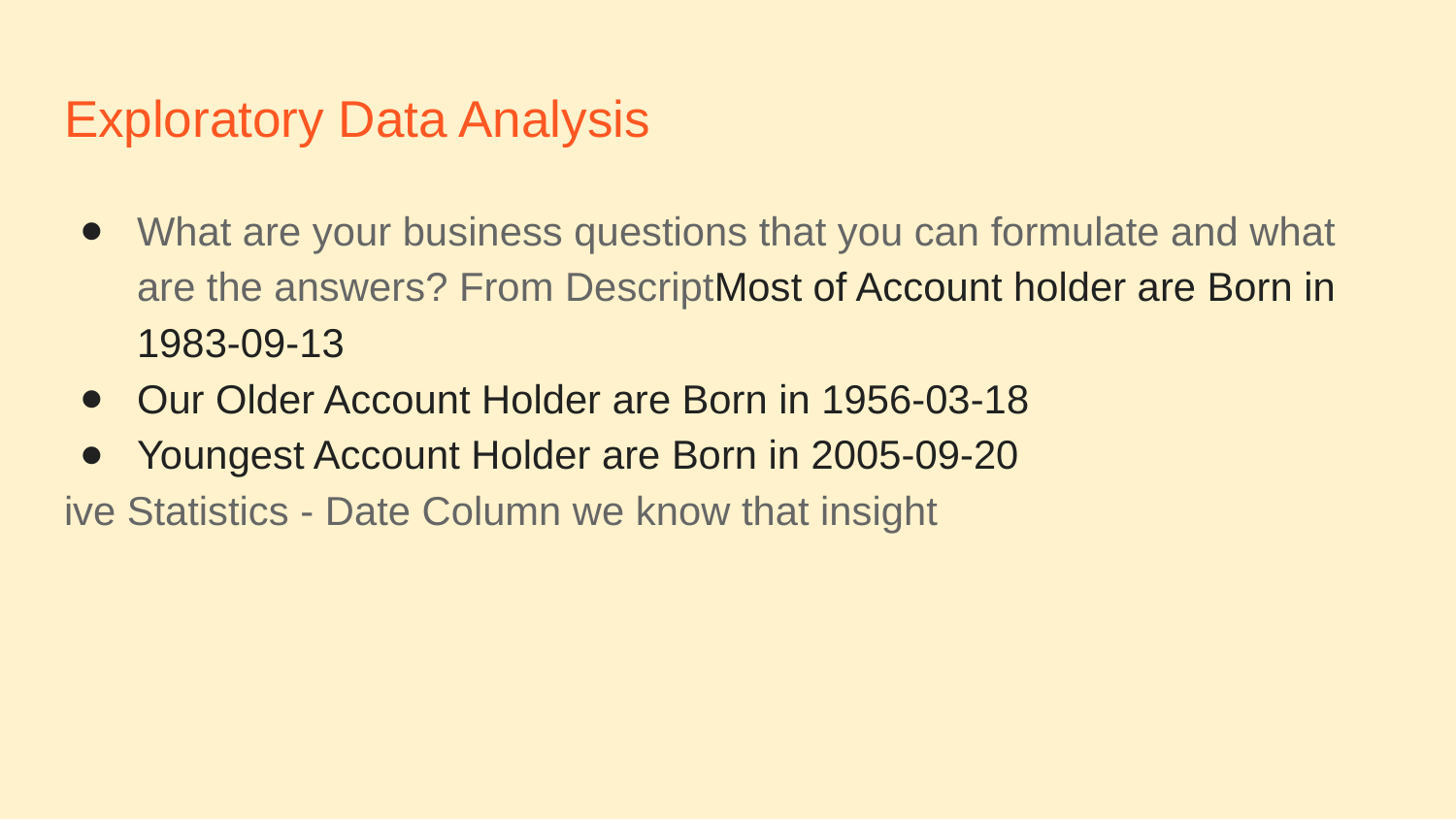

# Exploratory Data Analysis
What are your business questions that you can formulate and what are the answers? From DescriptMost of Account holder are Born in 1983-09-13
Our Older Account Holder are Born in 1956-03-18
Youngest Account Holder are Born in 2005-09-20
ive Statistics - Date Column we know that insight